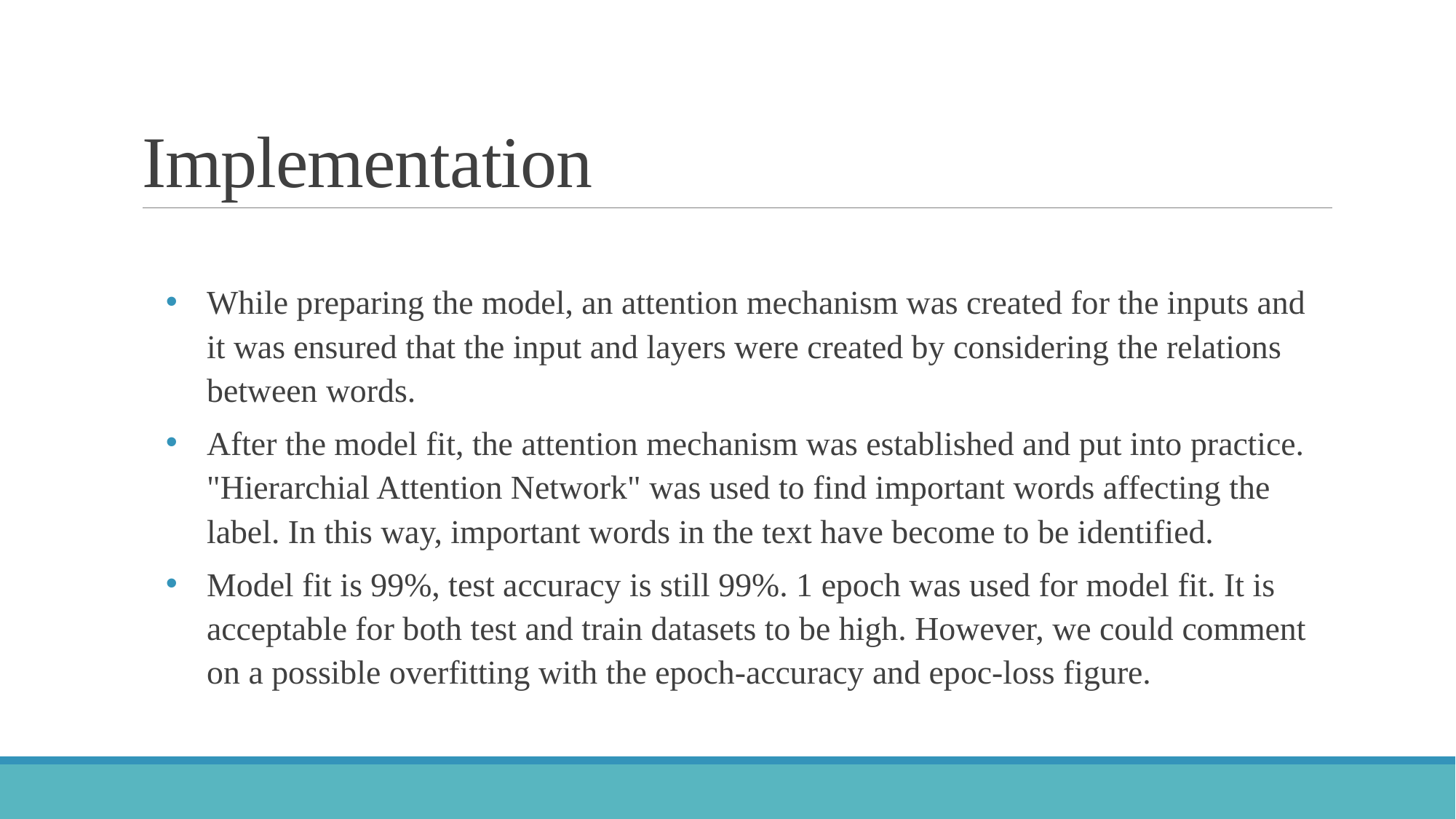

# Implementation
While preparing the model, an attention mechanism was created for the inputs and it was ensured that the input and layers were created by considering the relations between words.
After the model fit, the attention mechanism was established and put into practice. "Hierarchial Attention Network" was used to find important words affecting the label. In this way, important words in the text have become to be identified.
Model fit is 99%, test accuracy is still 99%. 1 epoch was used for model fit. It is acceptable for both test and train datasets to be high. However, we could comment on a possible overfitting with the epoch-accuracy and epoc-loss figure.